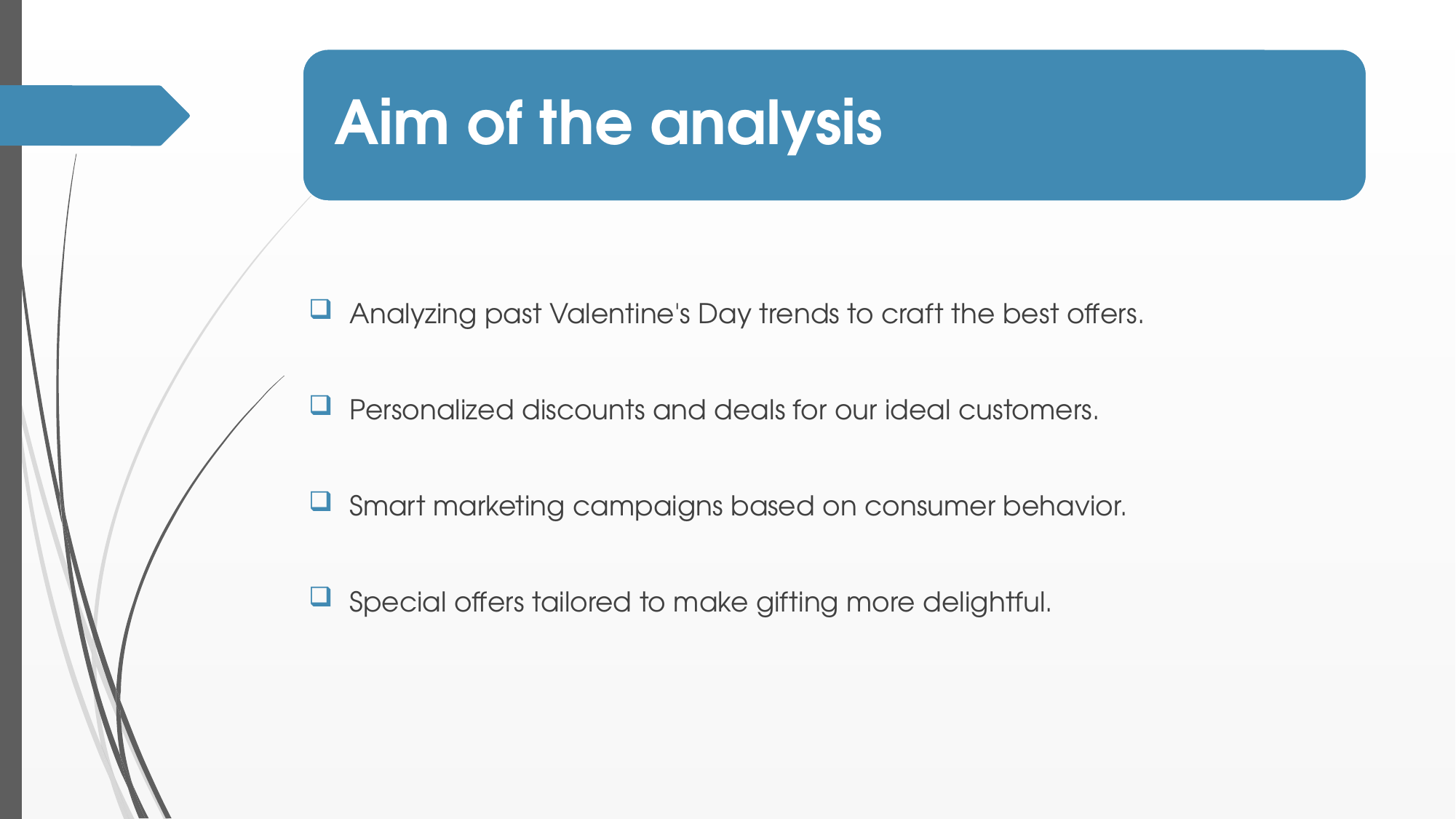

Aim of the analysis
Analyzing past Valentine's Day trends to craft the best offers.

Personalized discounts and deals for our ideal customers.

Smart marketing campaigns based on consumer behavior.

Special offers tailored to make gifting more delightful.